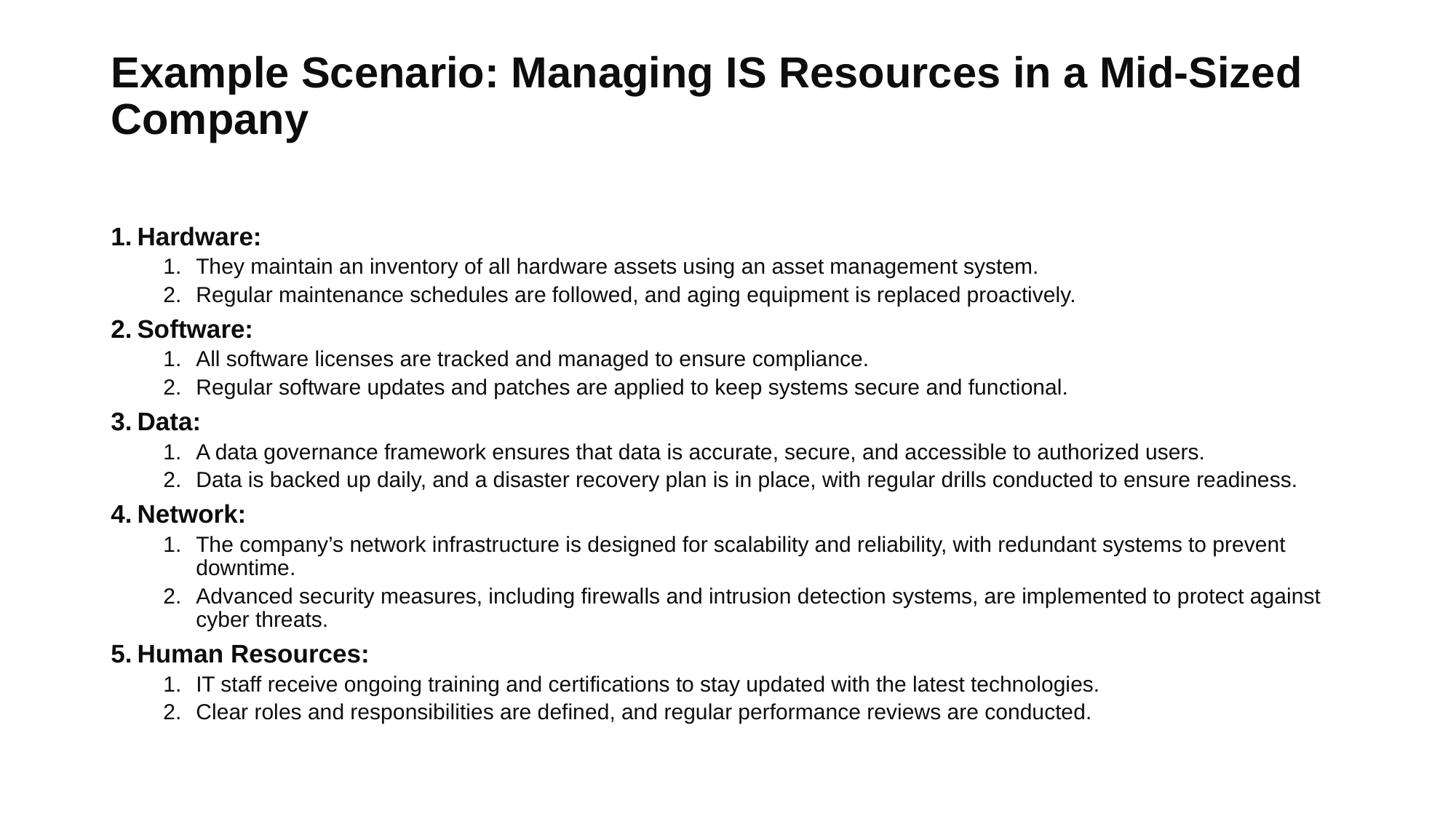

# Example Scenario: Managing IS Resources in a Mid-Sized Company
Hardware:
They maintain an inventory of all hardware assets using an asset management system.
Regular maintenance schedules are followed, and aging equipment is replaced proactively.
Software:
All software licenses are tracked and managed to ensure compliance.
Regular software updates and patches are applied to keep systems secure and functional.
Data:
A data governance framework ensures that data is accurate, secure, and accessible to authorized users.
Data is backed up daily, and a disaster recovery plan is in place, with regular drills conducted to ensure readiness.
Network:
The company’s network infrastructure is designed for scalability and reliability, with redundant systems to prevent downtime.
Advanced security measures, including firewalls and intrusion detection systems, are implemented to protect against cyber threats.
Human Resources:
IT staff receive ongoing training and certifications to stay updated with the latest technologies.
Clear roles and responsibilities are defined, and regular performance reviews are conducted.